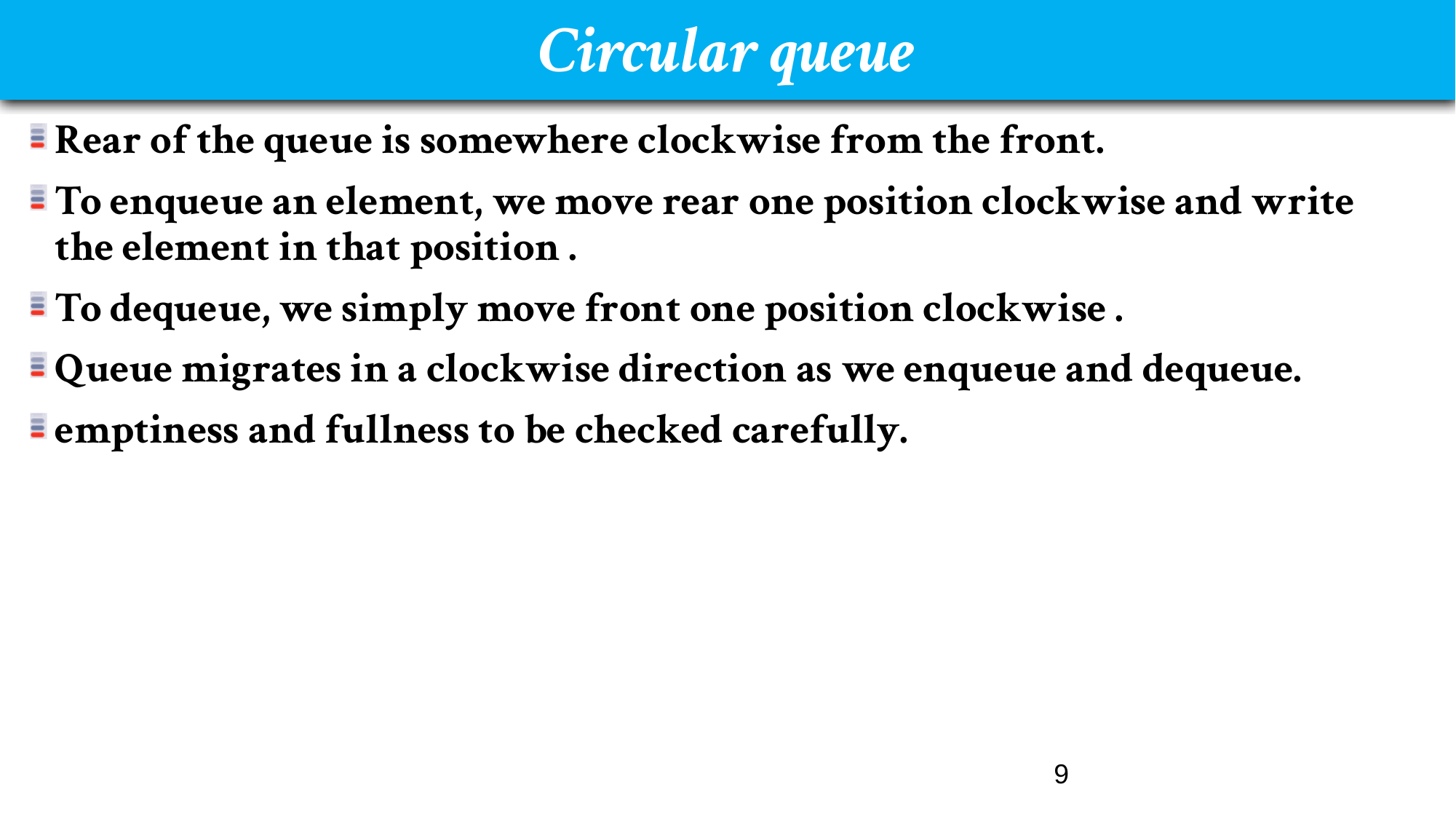

# Circular queue
Rear of the queue is somewhere clockwise from the front.
To enqueue an element, we move rear one position clockwise and write the element in that position .
To dequeue, we simply move front one position clockwise .
Queue migrates in a clockwise direction as we enqueue and dequeue.
emptiness and fullness to be checked carefully.

9